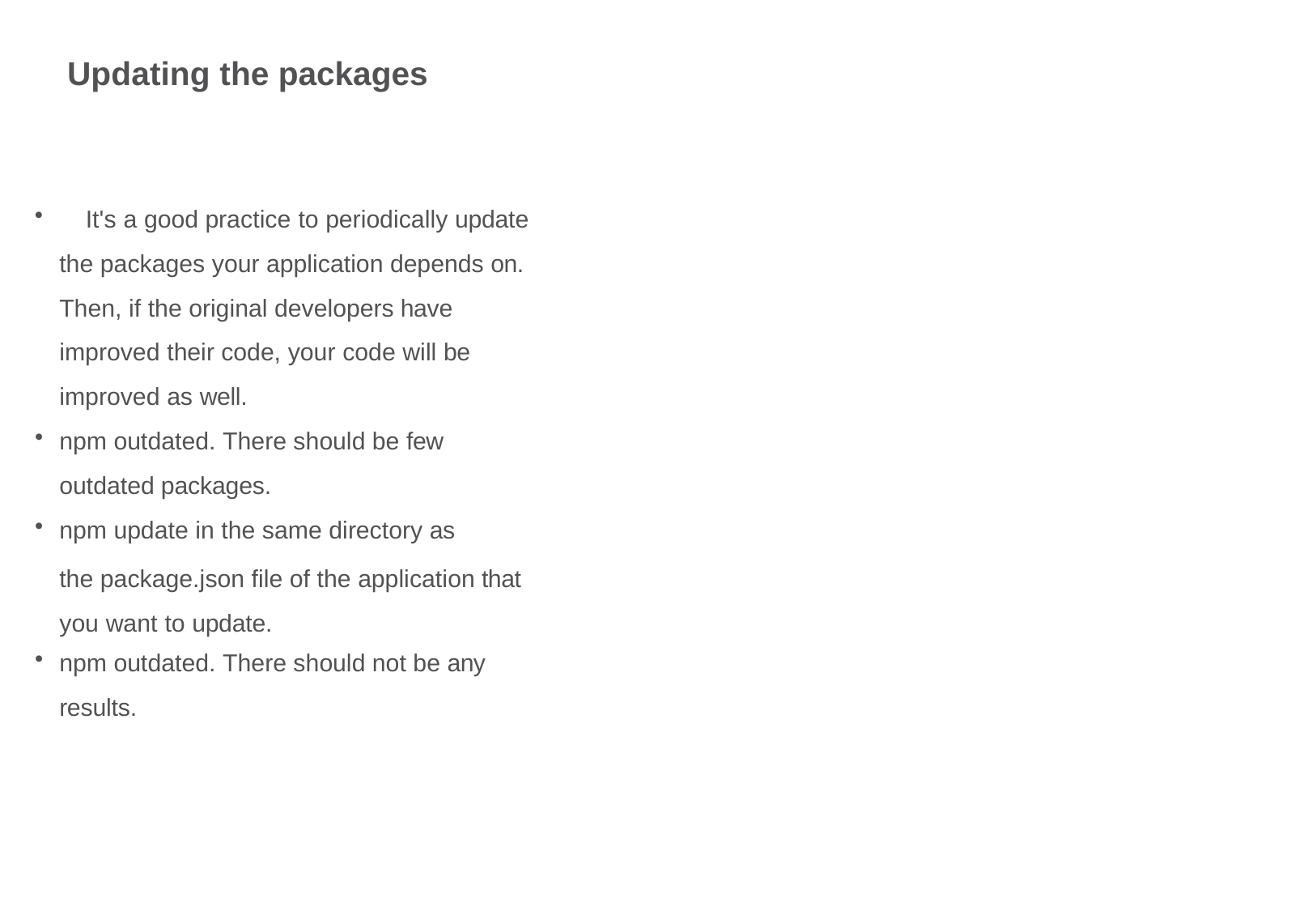

# Updating the packages
	It's a good practice to periodically update the packages your application depends on. Then, if the original developers have improved their code, your code will be improved as well.
npm outdated. There should be few
outdated packages.
npm update in the same directory as
the package.json file of the application that you want to update.
npm outdated. There should not be any
results.